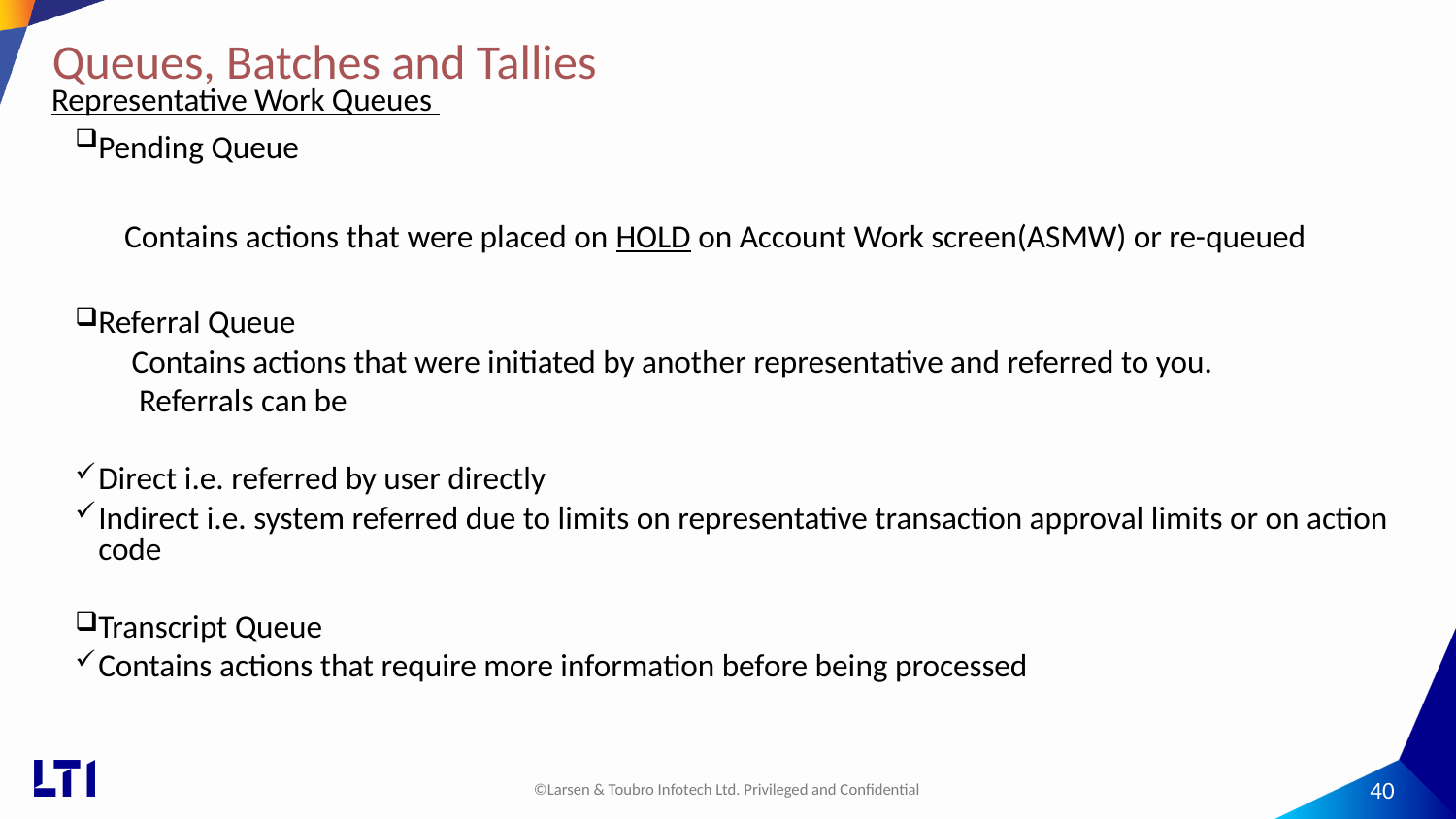

# Queues, Batches and Tallies
Representative Work Queues
Pending Queue

Contains actions that were placed on HOLD on Account Work screen(ASMW) or re-queued

Referral Queue
 Contains actions that were initiated by another representative and referred to you.
  Referrals can be

Direct i.e. referred by user directly
Indirect i.e. system referred due to limits on representative transaction approval limits or on action code

Transcript Queue
Contains actions that require more information before being processed